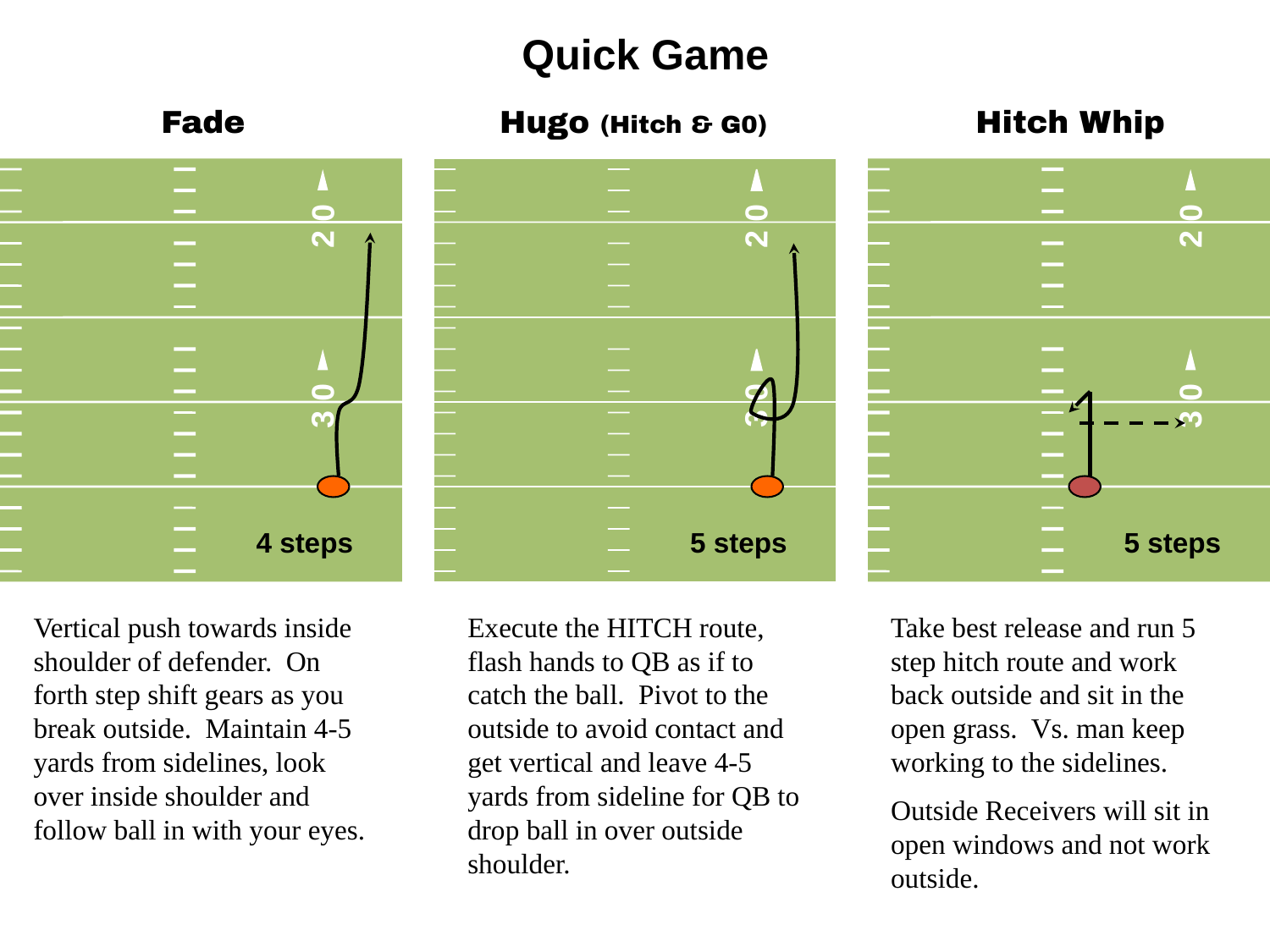

Quick Game
Fade
Hugo (Hitch & G0)
Hitch Whip

2 0

3 0

2 0

3 0

2 0

3 0

4 steps
5 steps
5 steps
Vertical push towards inside shoulder of defender.  On forth step shift gears as you break outside.  Maintain 4-5 yards from sidelines, look over inside shoulder and follow ball in with your eyes.
Execute the HITCH route, flash hands to QB as if to catch the ball.  Pivot to the outside to avoid contact and get vertical and leave 4-5 yards from sideline for QB to drop ball in over outside shoulder.
Take best release and run 5 step hitch route and work back outside and sit in the open grass.  Vs. man keep working to the sidelines.
Outside Receivers will sit in open windows and not work outside.